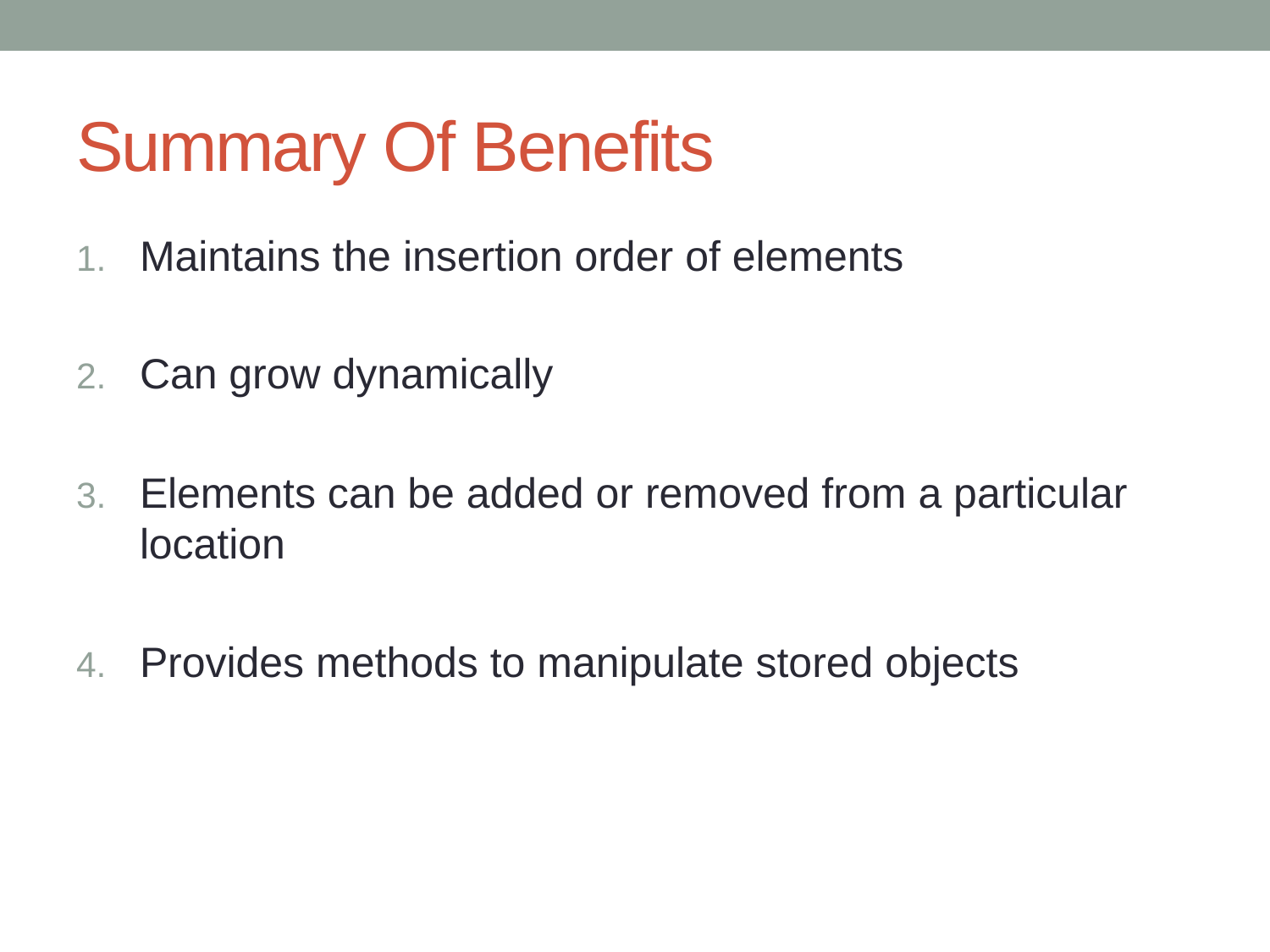

# Summary Of Benefits
Maintains the insertion order of elements

Can grow dynamically

Elements can be added or removed from a particular location

Provides methods to manipulate stored objects